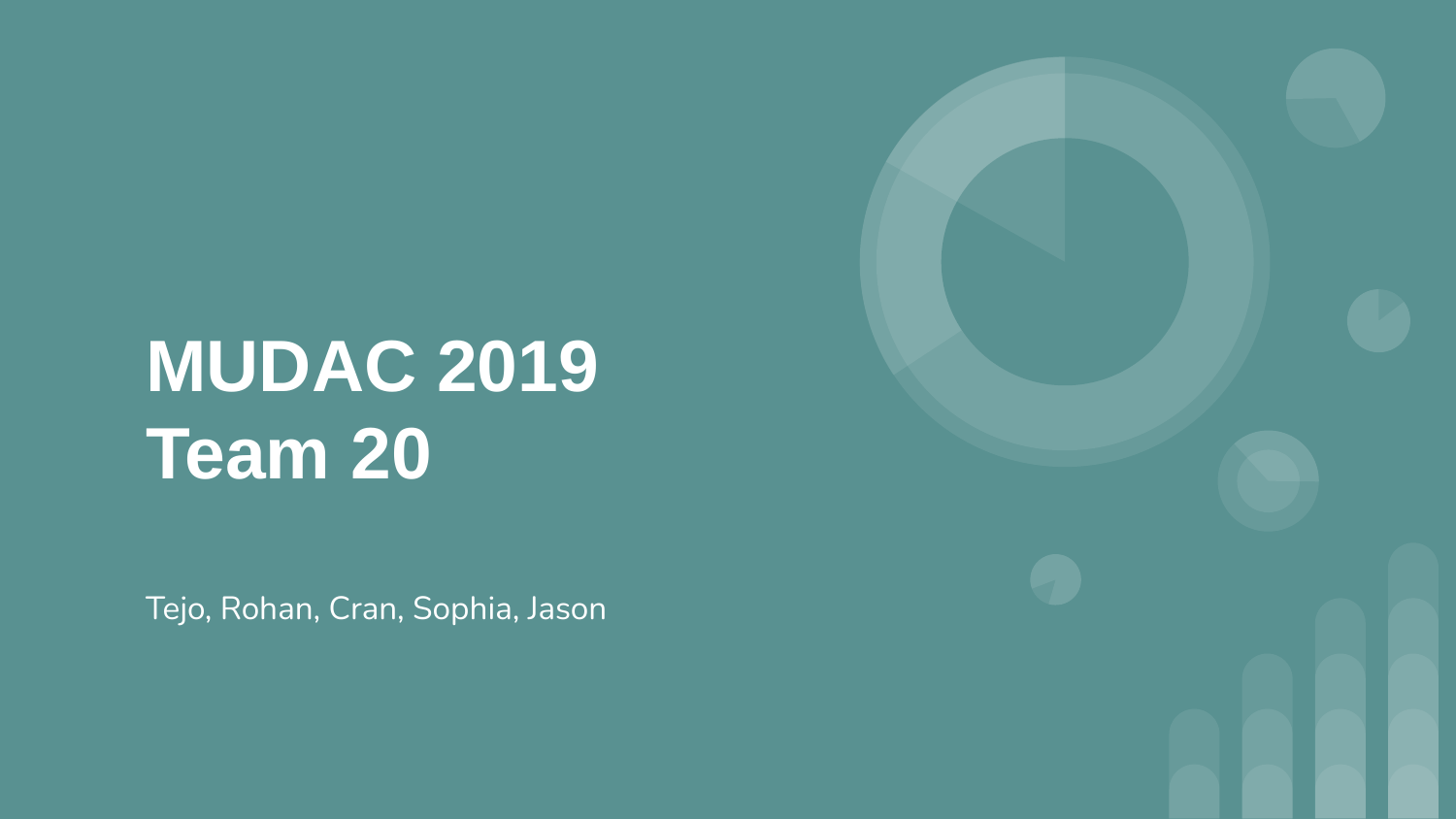

# MUDAC 2019
Team 20
Tejo, Rohan, Cran, Sophia, Jason